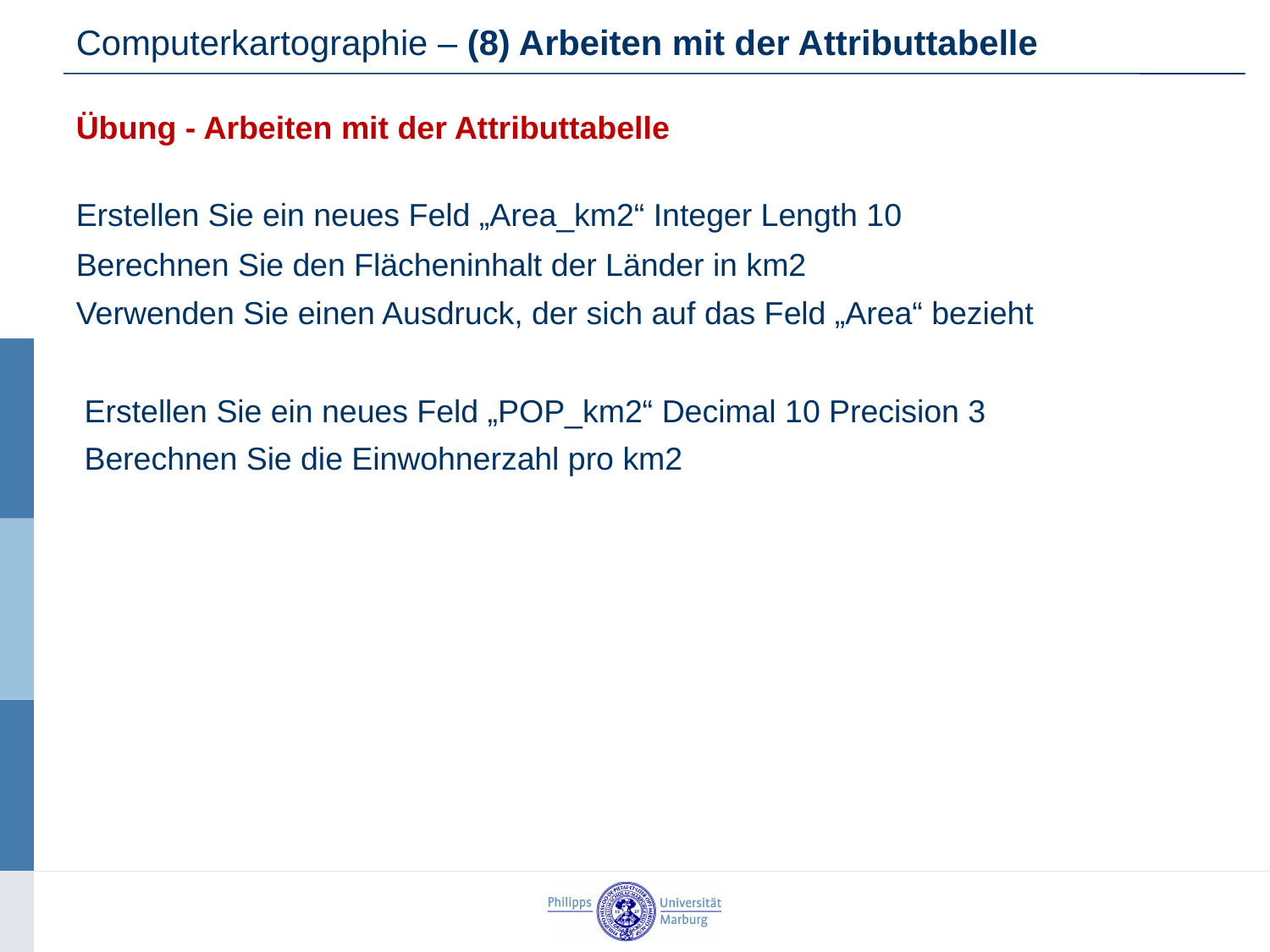

Computerkartographie – (8) Arbeiten mit der Attributtabelle

Übung - Arbeiten mit der Attributtabelle
Erstellen Sie ein neues Feld „Area_km2“ Integer Length 10
Berechnen Sie den Flächeninhalt der Länder in km2
Verwenden Sie einen Ausdruck, der sich auf das Feld „Area“ bezieht
Erstellen Sie ein neues Feld „POP_km2“ Decimal 10 Precision 3
Berechnen Sie die Einwohnerzahl pro km2